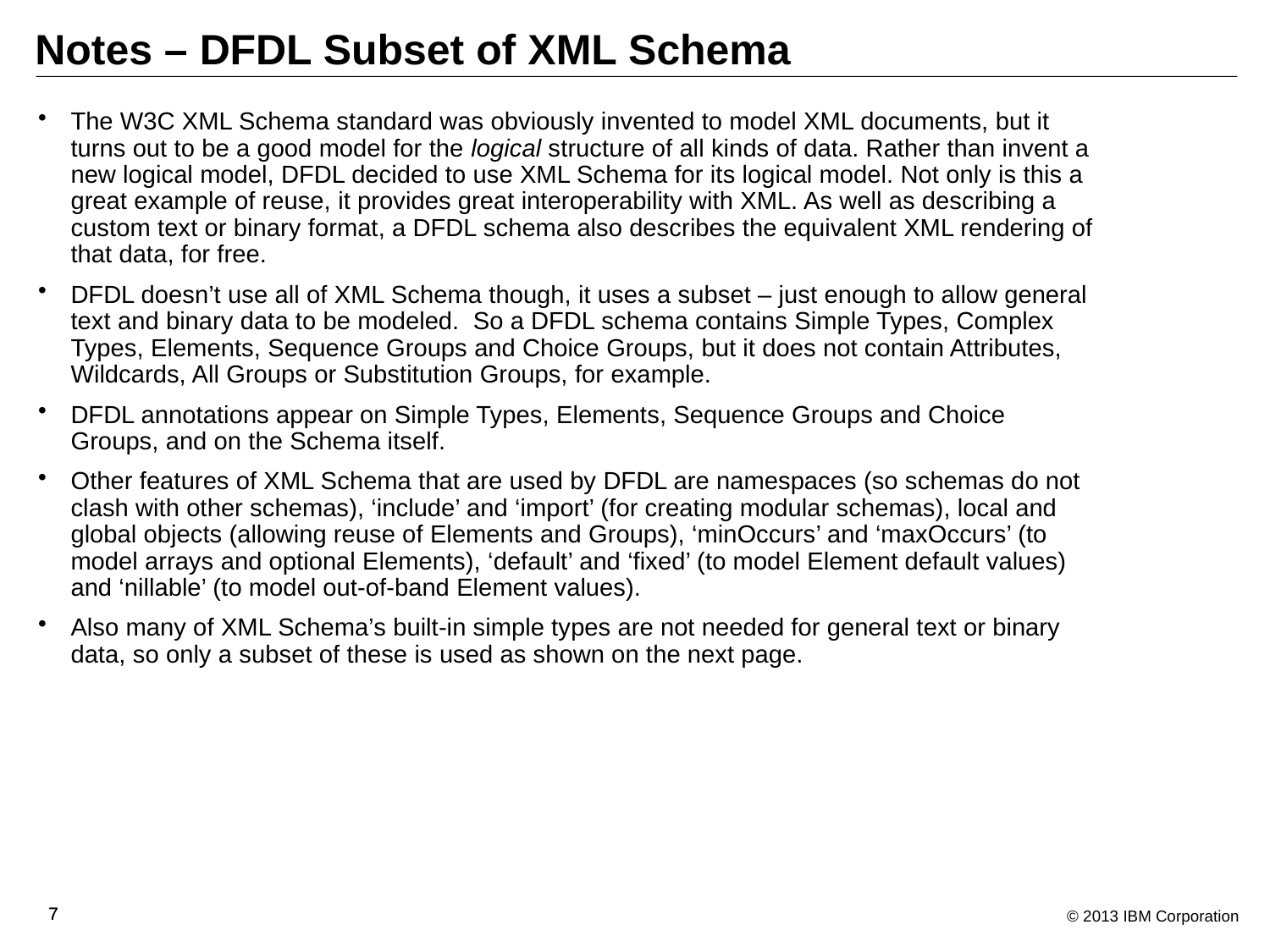

# Notes – DFDL Subset of XML Schema
The W3C XML Schema standard was obviously invented to model XML documents, but it turns out to be a good model for the logical structure of all kinds of data. Rather than invent a new logical model, DFDL decided to use XML Schema for its logical model. Not only is this a great example of reuse, it provides great interoperability with XML. As well as describing a custom text or binary format, a DFDL schema also describes the equivalent XML rendering of that data, for free.
DFDL doesn’t use all of XML Schema though, it uses a subset – just enough to allow general text and binary data to be modeled.  So a DFDL schema contains Simple Types, Complex Types, Elements, Sequence Groups and Choice Groups, but it does not contain Attributes, Wildcards, All Groups or Substitution Groups, for example.
DFDL annotations appear on Simple Types, Elements, Sequence Groups and Choice Groups, and on the Schema itself.
Other features of XML Schema that are used by DFDL are namespaces (so schemas do not clash with other schemas), ‘include’ and ‘import’ (for creating modular schemas), local and global objects (allowing reuse of Elements and Groups), ‘minOccurs’ and ‘maxOccurs’ (to model arrays and optional Elements), ‘default’ and ‘fixed’ (to model Element default values) and ‘nillable’ (to model out-of-band Element values).
Also many of XML Schema’s built-in simple types are not needed for general text or binary data, so only a subset of these is used as shown on the next page.